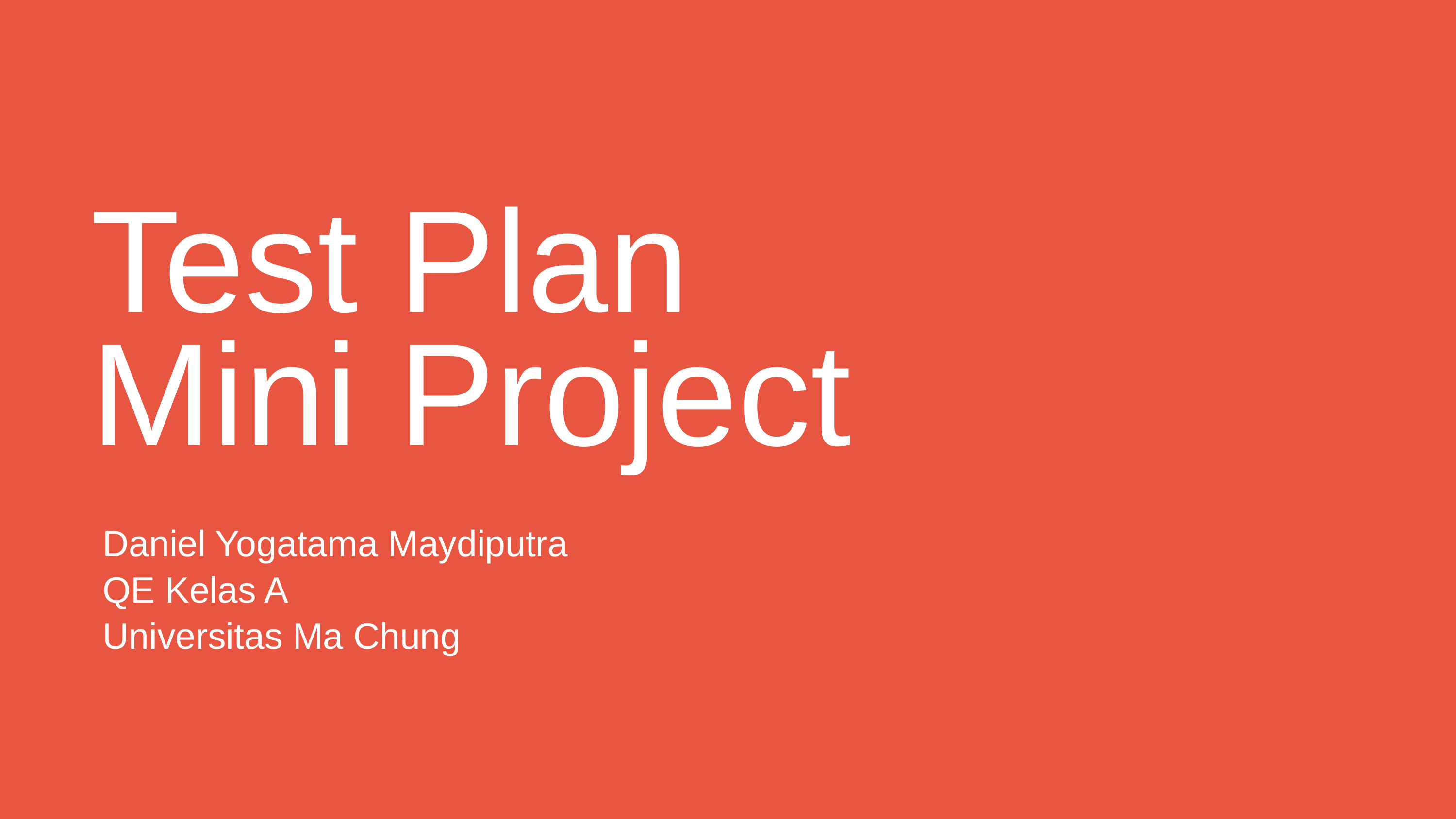

Test Plan
Mini Project
Daniel Yogatama Maydiputra
QE Kelas A
Universitas Ma Chung